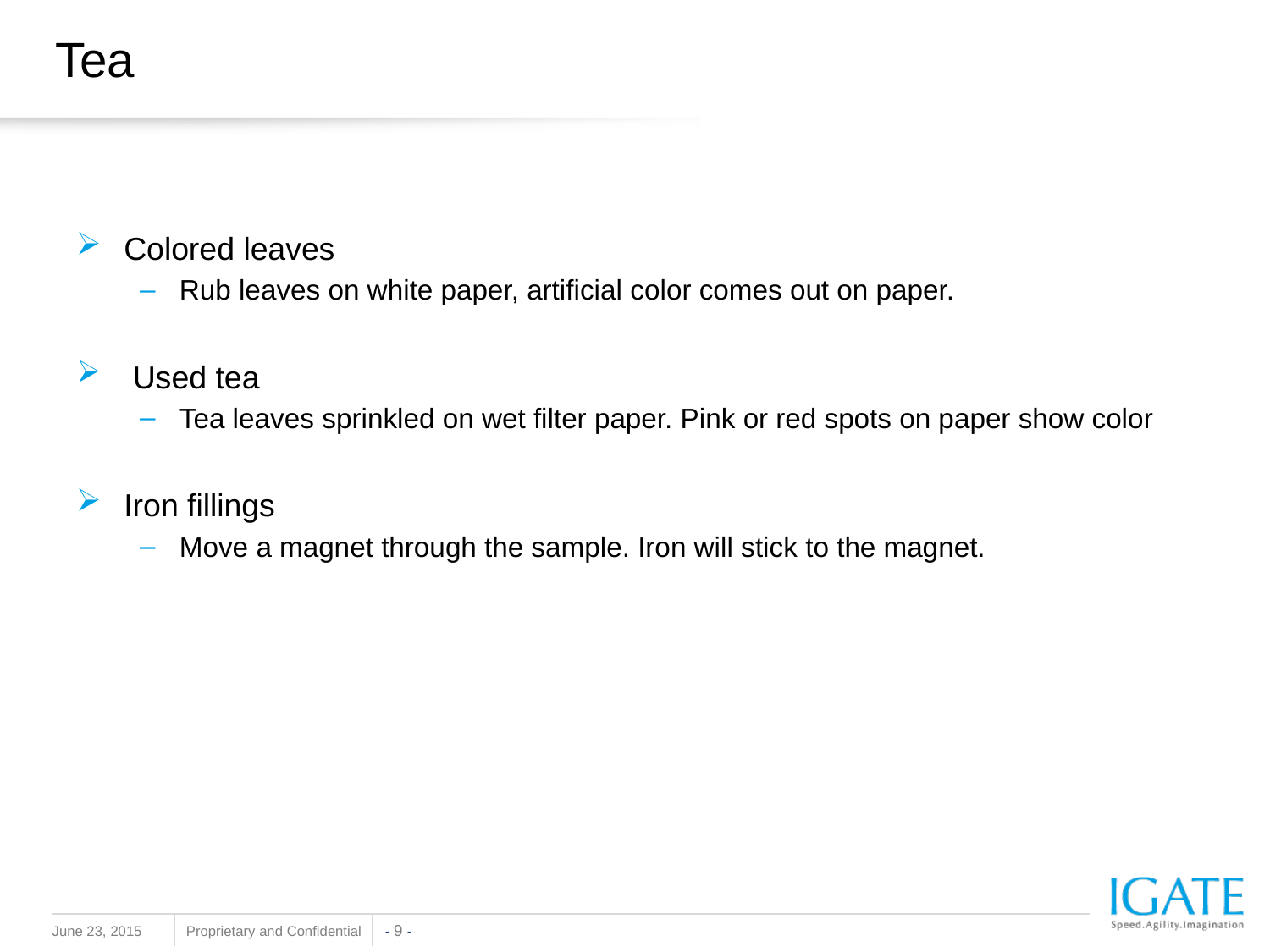

# Tea
Colored leaves
Rub leaves on white paper, artificial color comes out on paper.

 Used tea
Tea leaves sprinkled on wet filter paper. Pink or red spots on paper show color

Iron fillings
Move a magnet through the sample. Iron will stick to the magnet.